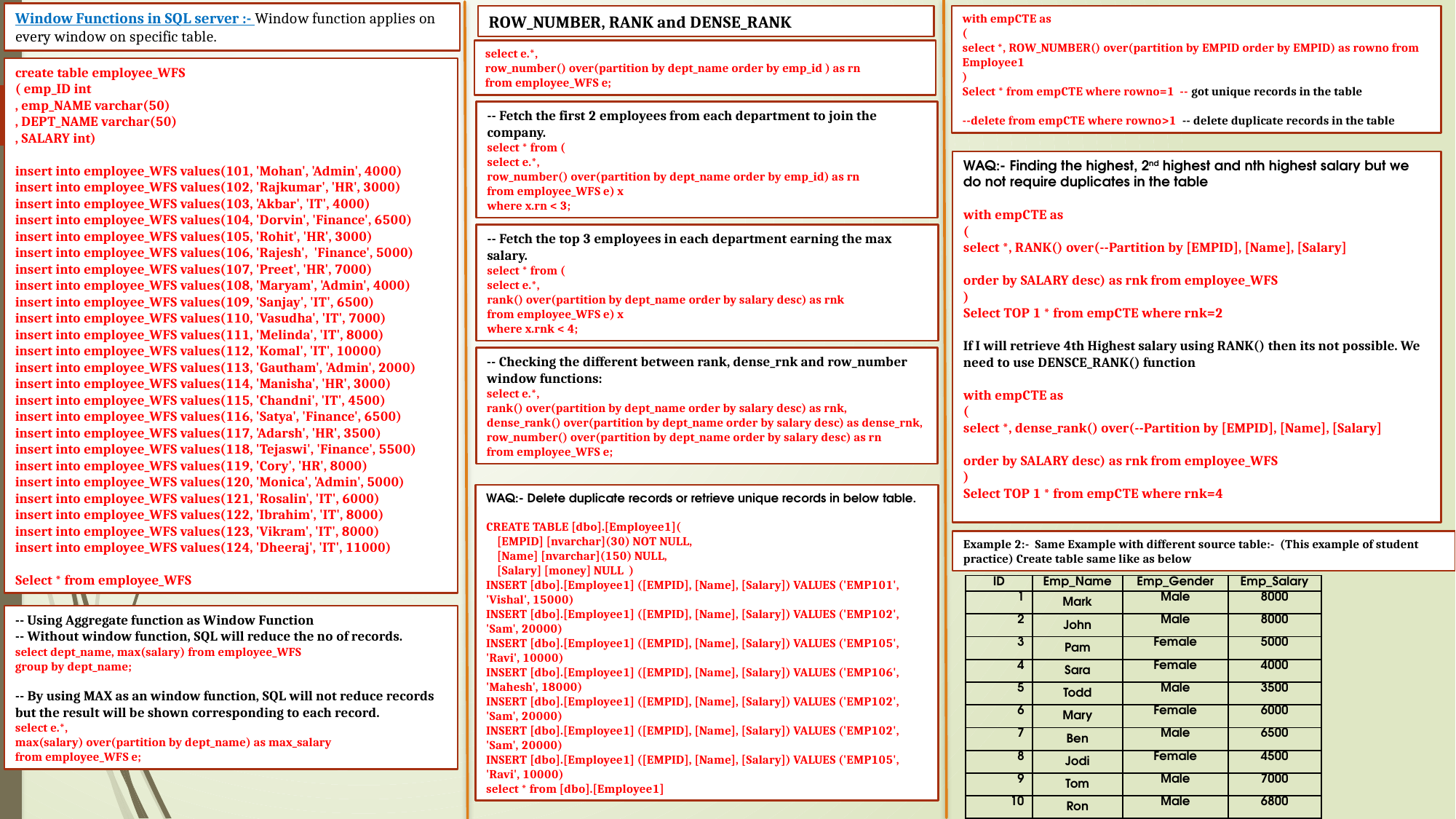

Window Functions in SQL server :- Window function applies on every window on specific table.
ROW_NUMBER, RANK and DENSE_RANK
with empCTE as
(
select *, ROW_NUMBER() over(partition by EMPID order by EMPID) as rowno from Employee1
)
Select * from empCTE where rowno=1  -- got unique records in the table

--delete from empCTE where rowno>1  -- delete duplicate records in the table
select e.*,
row_number() over(partition by dept_name order by emp_id ) as rn
from employee_WFS e;
create table employee_WFS
( emp_ID int
, emp_NAME varchar(50)
, DEPT_NAME varchar(50)
, SALARY int)

insert into employee_WFS values(101, 'Mohan', 'Admin', 4000)
insert into employee_WFS values(102, 'Rajkumar', 'HR', 3000)
insert into employee_WFS values(103, 'Akbar', 'IT', 4000)
insert into employee_WFS values(104, 'Dorvin', 'Finance', 6500)
insert into employee_WFS values(105, 'Rohit', 'HR', 3000)
insert into employee_WFS values(106, 'Rajesh',  'Finance', 5000)
insert into employee_WFS values(107, 'Preet', 'HR', 7000)
insert into employee_WFS values(108, 'Maryam', 'Admin', 4000)
insert into employee_WFS values(109, 'Sanjay', 'IT', 6500)
insert into employee_WFS values(110, 'Vasudha', 'IT', 7000)
insert into employee_WFS values(111, 'Melinda', 'IT', 8000)
insert into employee_WFS values(112, 'Komal', 'IT', 10000)
insert into employee_WFS values(113, 'Gautham', 'Admin', 2000)
insert into employee_WFS values(114, 'Manisha', 'HR', 3000)
insert into employee_WFS values(115, 'Chandni', 'IT', 4500)
insert into employee_WFS values(116, 'Satya', 'Finance', 6500)
insert into employee_WFS values(117, 'Adarsh', 'HR', 3500)
insert into employee_WFS values(118, 'Tejaswi', 'Finance', 5500)
insert into employee_WFS values(119, 'Cory', 'HR', 8000)
insert into employee_WFS values(120, 'Monica', 'Admin', 5000)
insert into employee_WFS values(121, 'Rosalin', 'IT', 6000)
insert into employee_WFS values(122, 'Ibrahim', 'IT', 8000)
insert into employee_WFS values(123, 'Vikram', 'IT', 8000)
insert into employee_WFS values(124, 'Dheeraj', 'IT', 11000)

Select * from employee_WFS
-- Fetch the first 2 employees from each department to join the company.
select * from (
select e.*,
row_number() over(partition by dept_name order by emp_id) as rn
from employee_WFS e) x
where x.rn < 3;
WAQ:- Finding the highest, 2nd highest and nth highest salary but we do not require duplicates in the table

with empCTE as
(
select *, RANK() over(--Partition by [EMPID], [Name], [Salary]

order by SALARY desc) as rnk from employee_WFS
)
Select TOP 1 * from empCTE where rnk=2

If I will retrieve 4th Highest salary using RANK() then its not possible. We need to use DENSCE_RANK() function

with empCTE as
(
select *, dense_rank() over(--Partition by [EMPID], [Name], [Salary]

order by SALARY desc) as rnk from employee_WFS
)
Select TOP 1 * from empCTE where rnk=4

-- Fetch the top 3 employees in each department earning the max salary.
select * from (
select e.*,
rank() over(partition by dept_name order by salary desc) as rnk
from employee_WFS e) x
where x.rnk < 4;
-- Checking the different between rank, dense_rnk and row_number window functions:
select e.*,
rank() over(partition by dept_name order by salary desc) as rnk,
dense_rank() over(partition by dept_name order by salary desc) as dense_rnk,
row_number() over(partition by dept_name order by salary desc) as rn
from employee_WFS e;
WAQ:- Delete duplicate records or retrieve unique records in below table.

CREATE TABLE [dbo].[Employee1](
    [EMPID] [nvarchar](30) NOT NULL,
    [Name] [nvarchar](150) NULL,
    [Salary] [money] NULL  )
INSERT [dbo].[Employee1] ([EMPID], [Name], [Salary]) VALUES ('EMP101', 'Vishal', 15000)
INSERT [dbo].[Employee1] ([EMPID], [Name], [Salary]) VALUES ('EMP102', 'Sam', 20000)
INSERT [dbo].[Employee1] ([EMPID], [Name], [Salary]) VALUES ('EMP105', 'Ravi', 10000)
INSERT [dbo].[Employee1] ([EMPID], [Name], [Salary]) VALUES ('EMP106', 'Mahesh', 18000)
INSERT [dbo].[Employee1] ([EMPID], [Name], [Salary]) VALUES ('EMP102', 'Sam', 20000)
INSERT [dbo].[Employee1] ([EMPID], [Name], [Salary]) VALUES ('EMP102', 'Sam', 20000)
INSERT [dbo].[Employee1] ([EMPID], [Name], [Salary]) VALUES ('EMP105', 'Ravi', 10000)
select * from [dbo].[Employee1]
Example 2:-  Same Example with different source table:-  (This example of student practice) Create table same like as below
| ID | Emp\_Name | Emp\_Gender | Emp\_Salary |
| --- | --- | --- | --- |
| 1 | Mark | Male | 8000 |
| 2 | John | Male | 8000 |
| 3 | Pam | Female | 5000 |
| 4 | Sara | Female | 4000 |
| 5 | Todd | Male | 3500 |
| 6 | Mary | Female | 6000 |
| 7 | Ben | Male | 6500 |
| 8 | Jodi | Female | 4500 |
| 9 | Tom | Male | 7000 |
| 10 | Ron | Male | 6800 |
-- Using Aggregate function as Window Function
-- Without window function, SQL will reduce the no of records.
select dept_name, max(salary) from employee_WFS
group by dept_name;

-- By using MAX as an window function, SQL will not reduce records but the result will be shown corresponding to each record.
select e.*,
max(salary) over(partition by dept_name) as max_salary
from employee_WFS e;